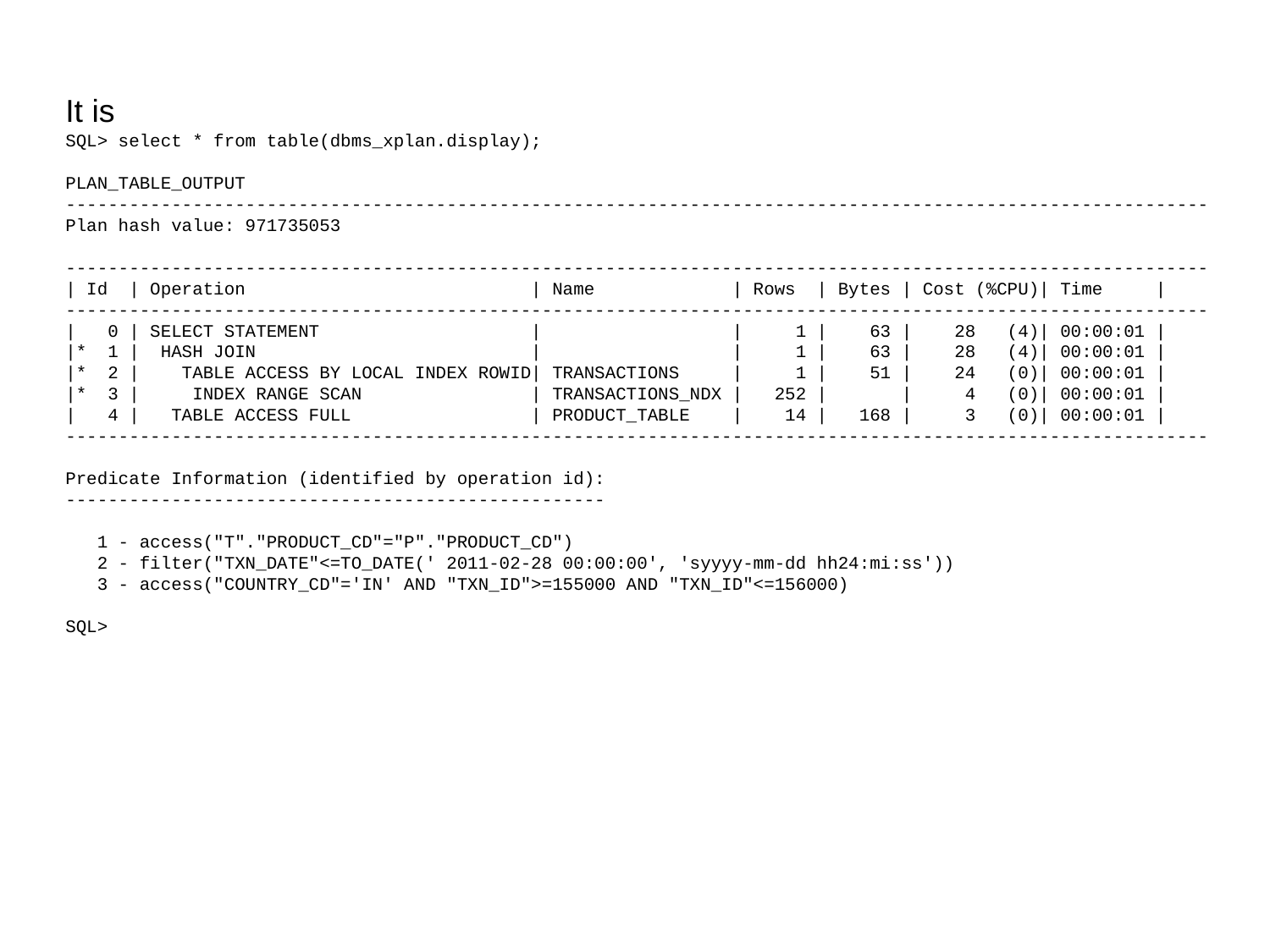

It is
SQL> select * from table(dbms_xplan.display);

PLAN_TABLE_OUTPUT
------------------------------------------------------------------------------------------------------------
Plan hash value: 971735053

------------------------------------------------------------------------------------------------------------
| Id  | Operation                           | Name             | Rows  | Bytes | Cost (%CPU)| Time     |
------------------------------------------------------------------------------------------------------------
|   0 | SELECT STATEMENT                    |                  |     1 |    63 |    28   (4)| 00:00:01 |
|*  1 |  HASH JOIN                          |                  |     1 |    63 |    28   (4)| 00:00:01 |
|*  2 |    TABLE ACCESS BY LOCAL INDEX ROWID| TRANSACTIONS     |     1 |    51 |    24   (0)| 00:00:01 |
|*  3 |     INDEX RANGE SCAN                | TRANSACTIONS_NDX |   252 |       |     4   (0)| 00:00:01 |
|   4 |   TABLE ACCESS FULL                 | PRODUCT_TABLE    |    14 |   168 |     3   (0)| 00:00:01 |
------------------------------------------------------------------------------------------------------------

Predicate Information (identified by operation id):
---------------------------------------------------

   1 - access("T"."PRODUCT_CD"="P"."PRODUCT_CD")
   2 - filter("TXN_DATE"<=TO_DATE(' 2011-02-28 00:00:00', 'syyyy-mm-dd hh24:mi:ss'))
   3 - access("COUNTRY_CD"='IN' AND "TXN_ID">=155000 AND "TXN_ID"<=156000)

SQL>